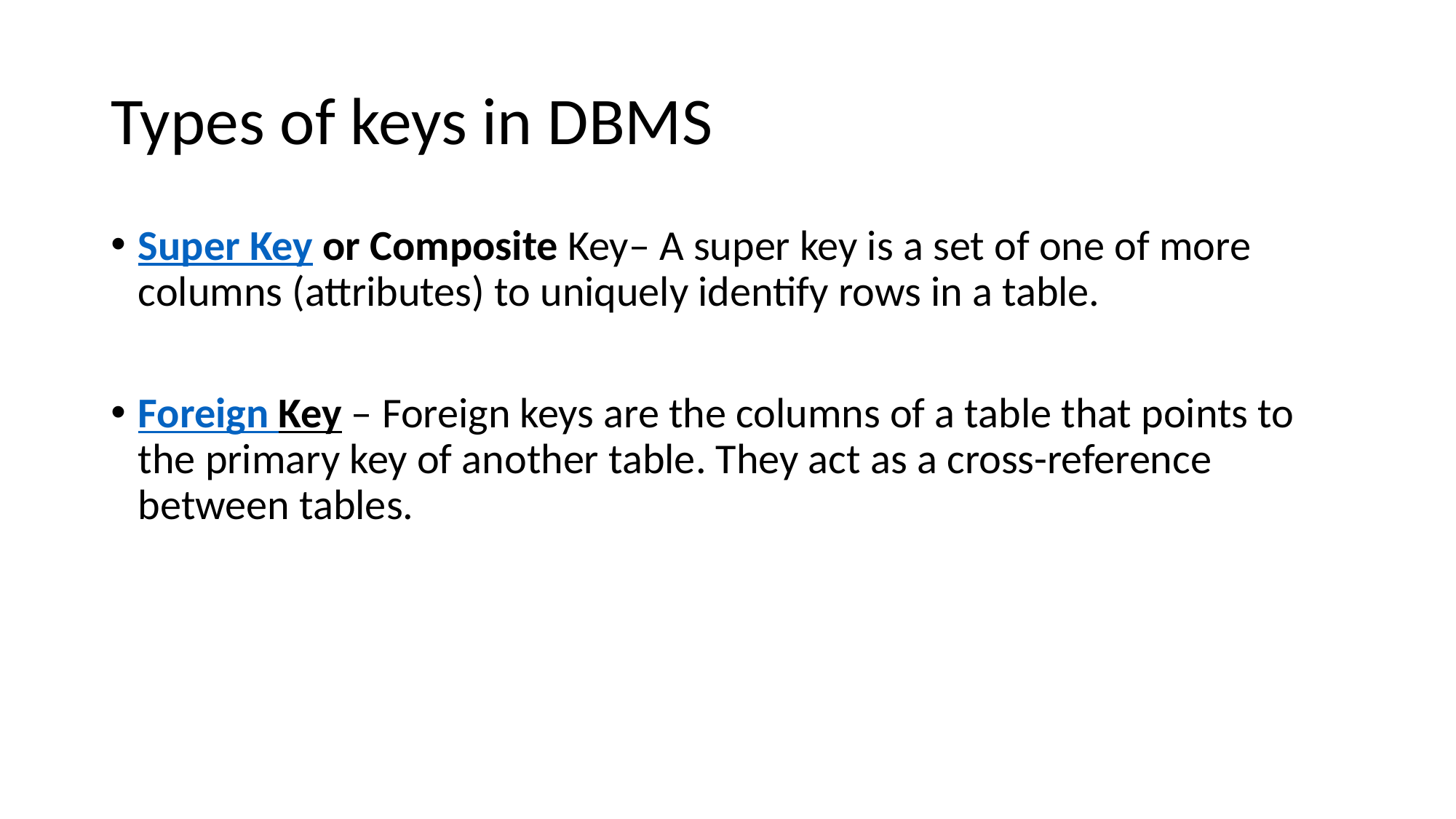

# Types of keys in DBMS
Super Key or Composite Key– A super key is a set of one of more columns (attributes) to uniquely identify rows in a table.

Foreign Key – Foreign keys are the columns of a table that points to the primary key of another table. They act as a cross-reference between tables.